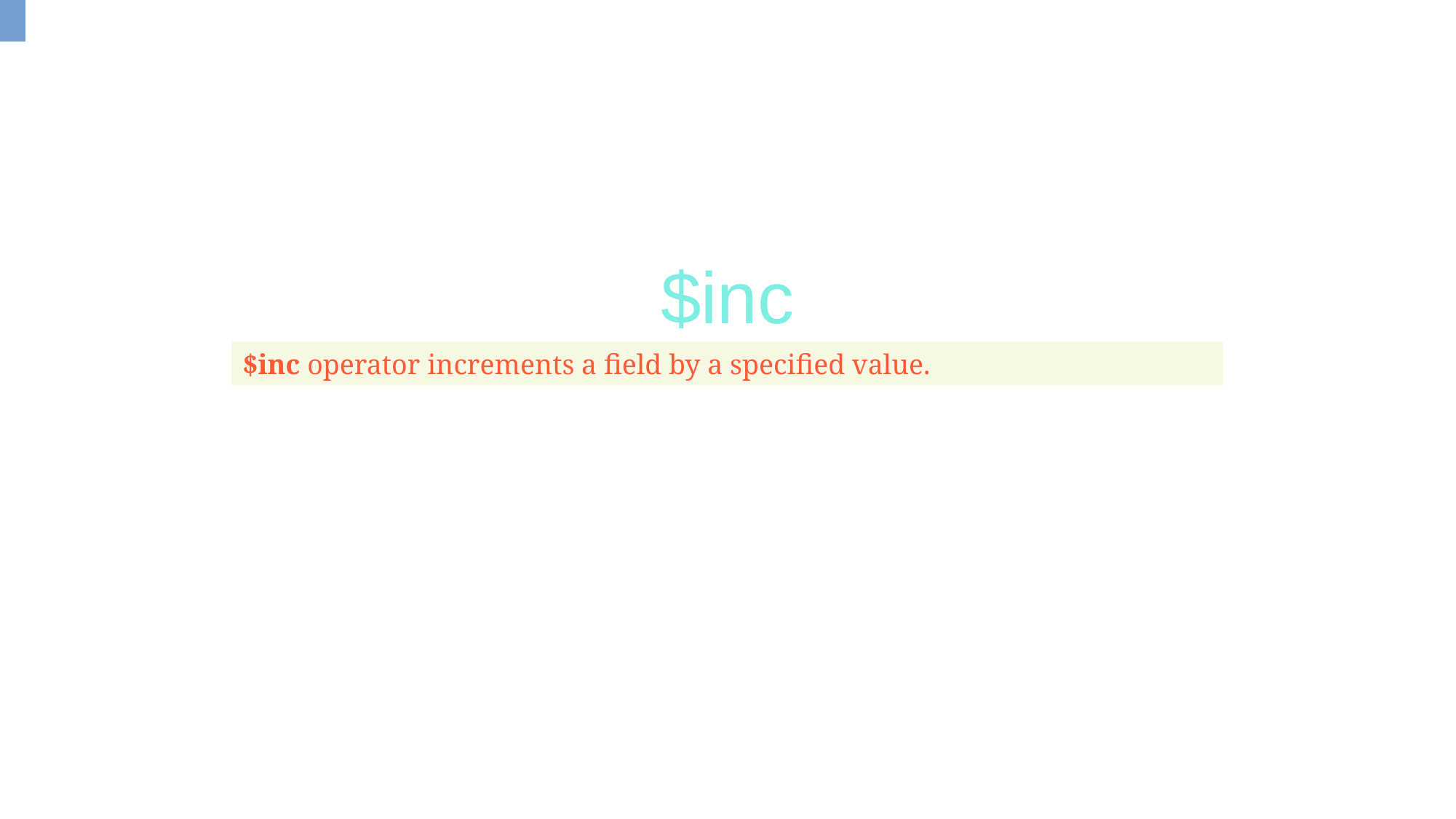

$inc
$inc operator increments a field by a specified value.